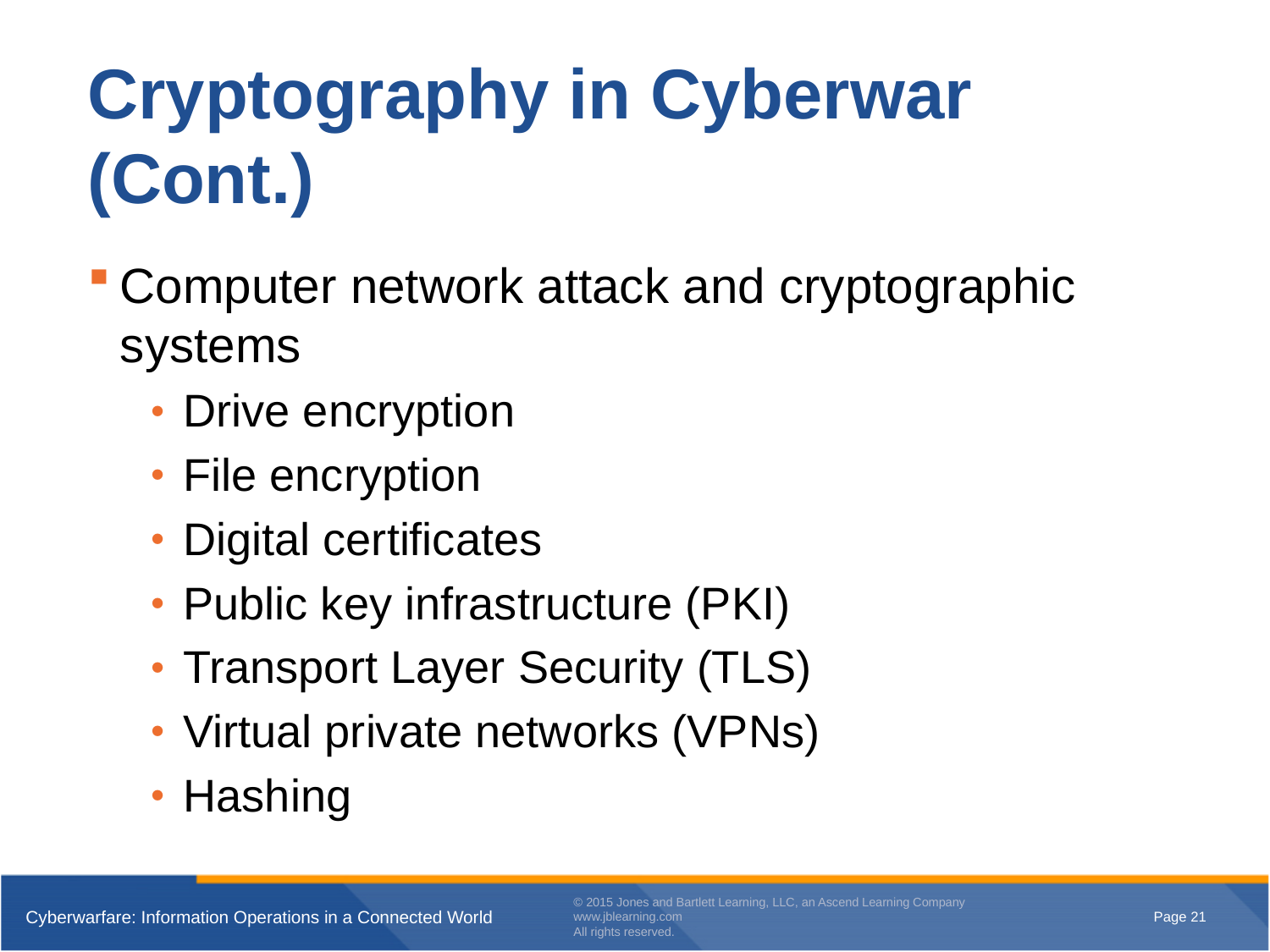

# Cryptography in Cyberwar (Cont.)
Computer network attack and cryptographic systems
Drive encryption
File encryption
Digital certificates
Public key infrastructure (PKI)
Transport Layer Security (TLS)
Virtual private networks (VPNs)
Hashing